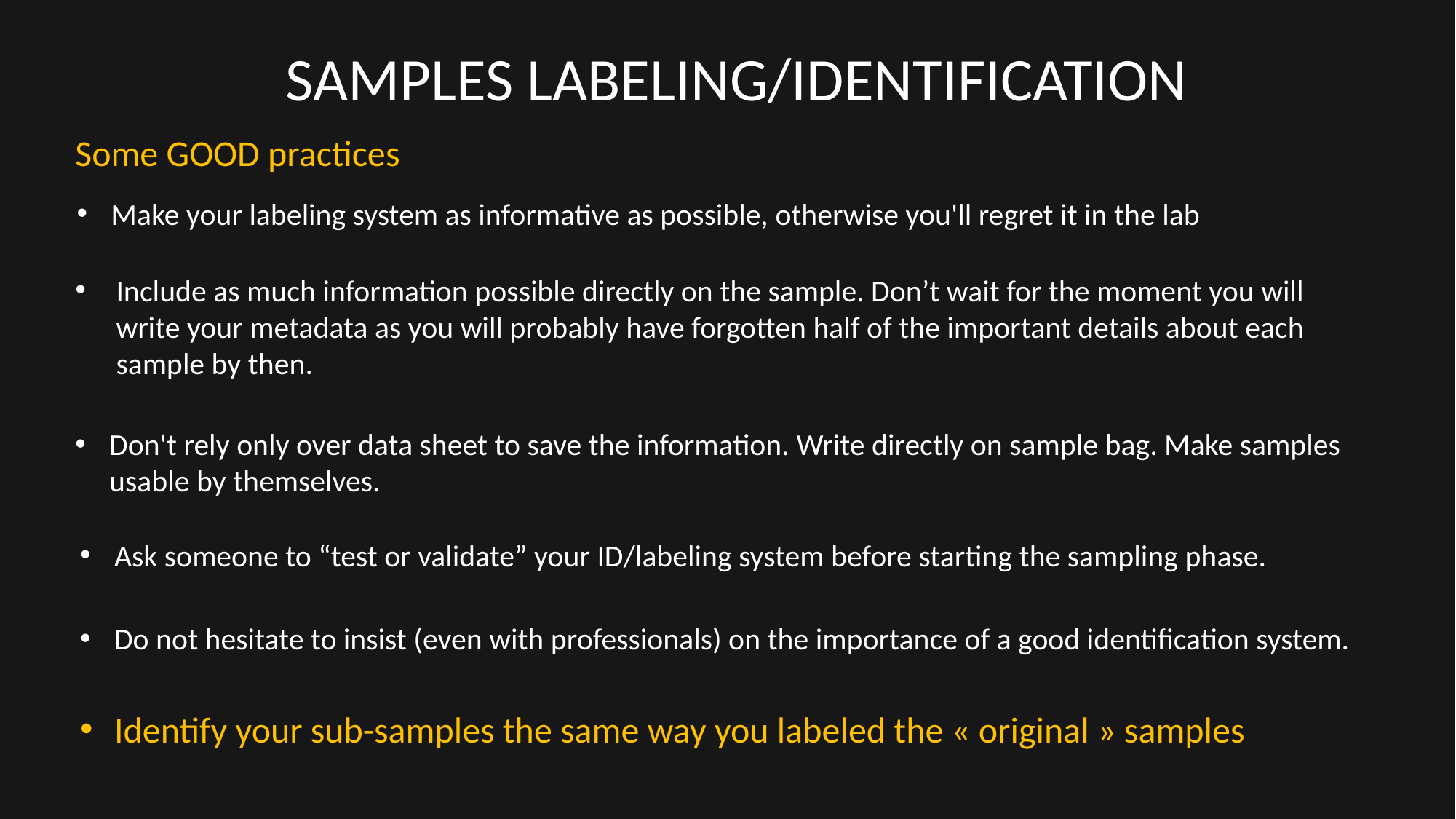

SAMPLES LABELING/IDENTIFICATION
Some GOOD practices
Make your labeling system as informative as possible, otherwise you'll regret it in the lab
Include as much information possible directly on the sample. Don’t wait for the moment you will write your metadata as you will probably have forgotten half of the important details about each sample by then.
Don't rely only over data sheet to save the information. Write directly on sample bag. Make samples usable by themselves.
Ask someone to “test or validate” your ID/labeling system before starting the sampling phase.
Do not hesitate to insist (even with professionals) on the importance of a good identification system.
Identify your sub-samples the same way you labeled the « original » samples